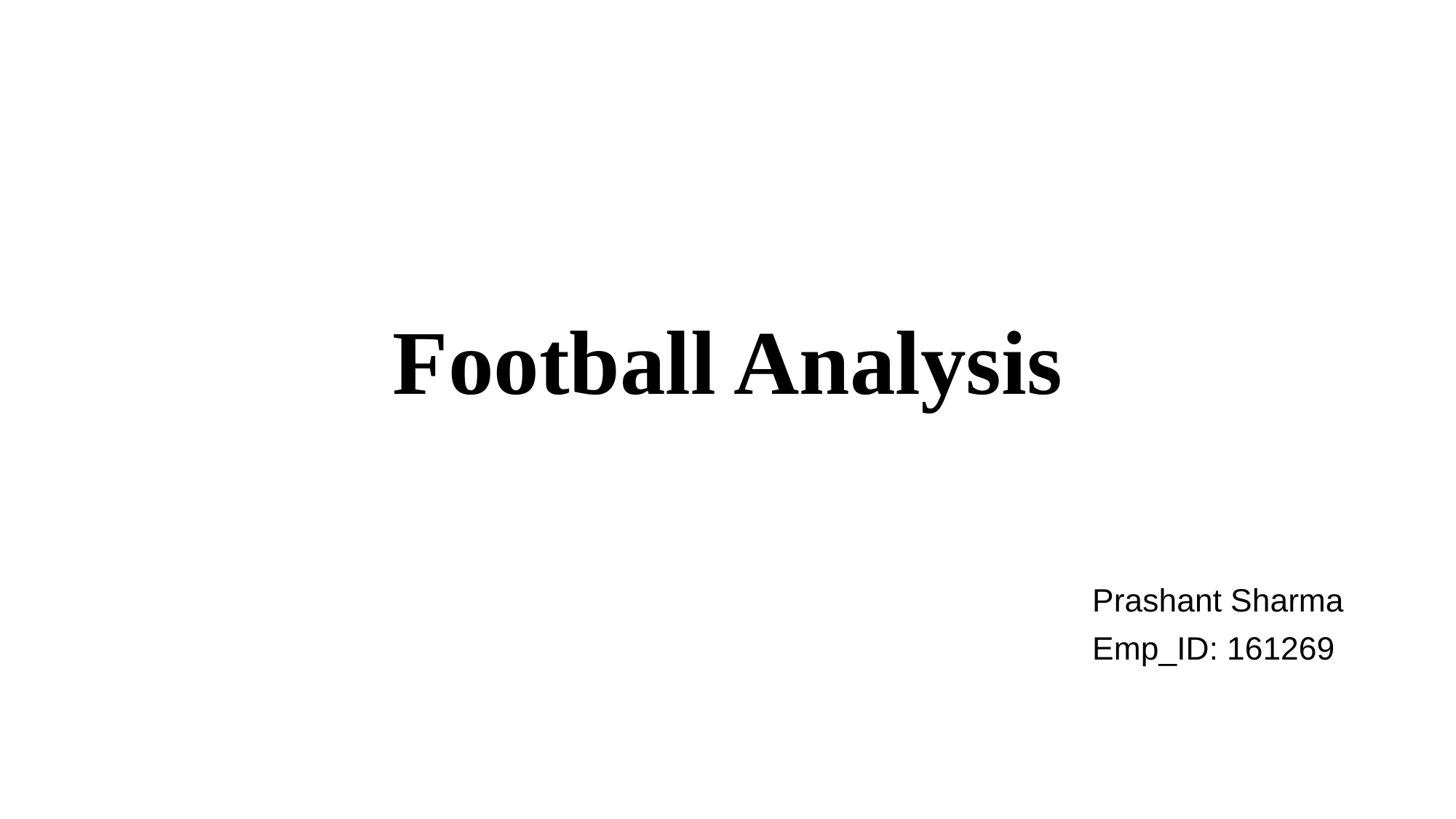

# Football Analysis

Prashant Sharma
Emp_ID: 161269